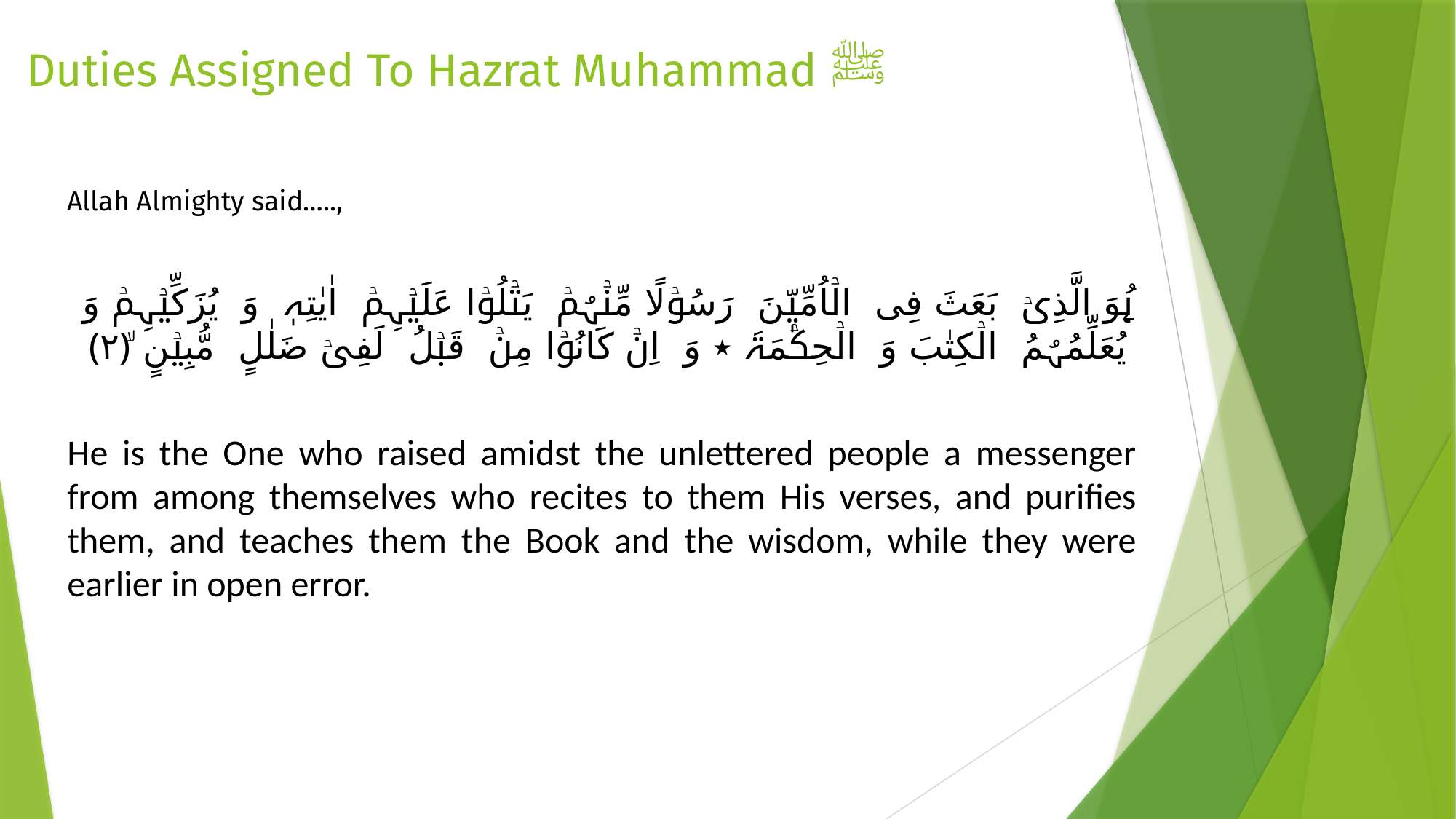

# Duties Assigned To Hazrat Muhammad ﷺ
Allah Almighty said…..,

ہُوَ الَّذِیۡ  بَعَثَ فِی  الۡاُمِّیّٖنَ  رَسُوۡلًا مِّنۡہُمۡ  یَتۡلُوۡا عَلَیۡہِمۡ  اٰیٰتِہٖ  وَ  یُزَکِّیۡہِمۡ وَ  یُعَلِّمُہُمُ  الۡکِتٰبَ وَ  الۡحِکۡمَۃَ ٭ وَ  اِنۡ کَانُوۡا مِنۡ  قَبۡلُ  لَفِیۡ ضَلٰلٍ  مُّبِیۡنٍ ۙ﴿۲﴾

He is the One who raised amidst the unlettered people a messenger from among themselves who recites to them His verses, and purifies them, and teaches them the Book and the wisdom, while they were earlier in open error.